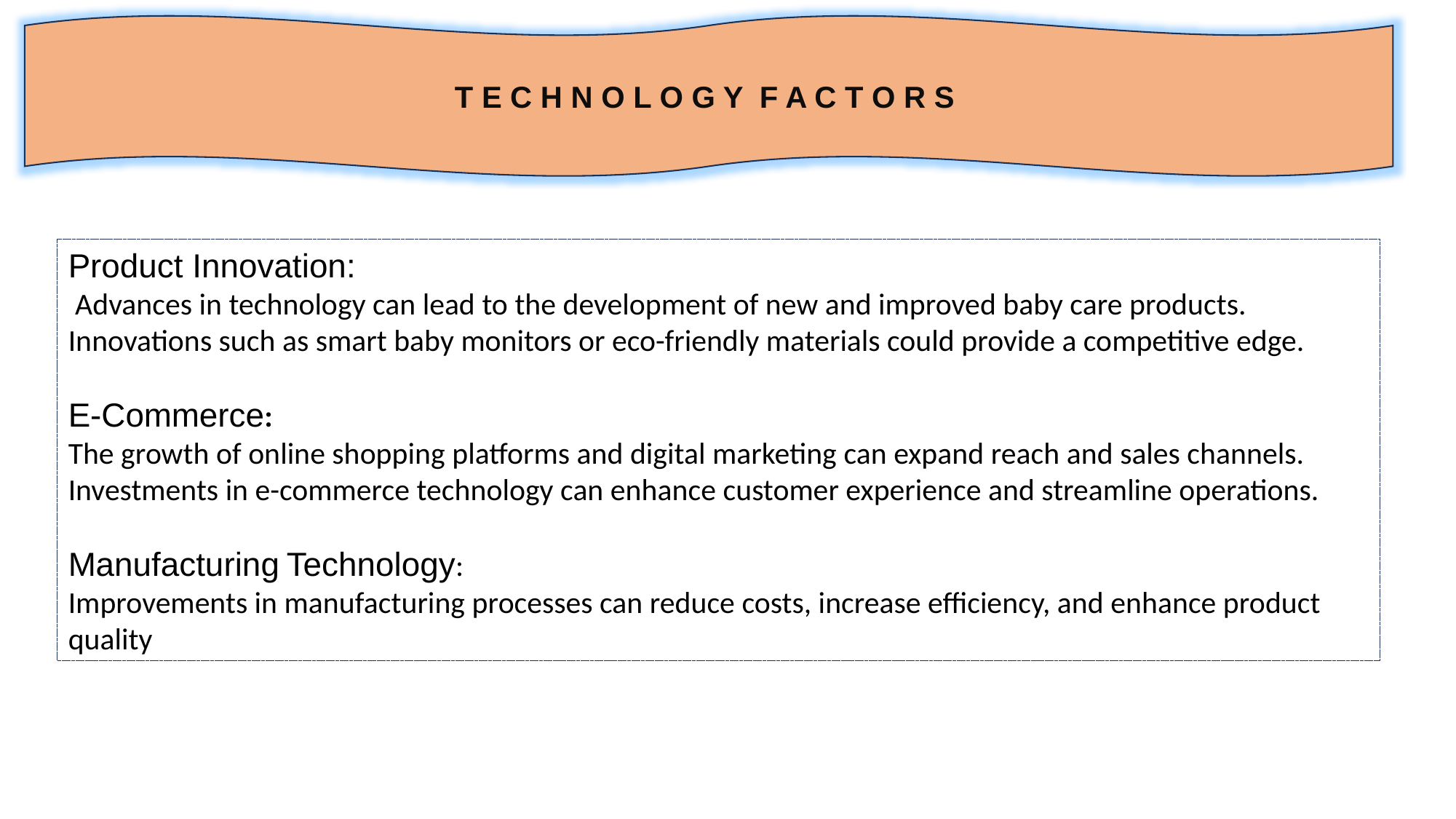

T E C H N O L O G Y  F A C T O R S
Product Innovation:
 Advances in technology can lead to the development of new and improved baby care products. Innovations such as smart baby monitors or eco-friendly materials could provide a competitive edge.

E-Commerce:
The growth of online shopping platforms and digital marketing can expand reach and sales channels. Investments in e-commerce technology can enhance customer experience and streamline operations.

Manufacturing Technology:
Improvements in manufacturing processes can reduce costs, increase efficiency, and enhance product quality